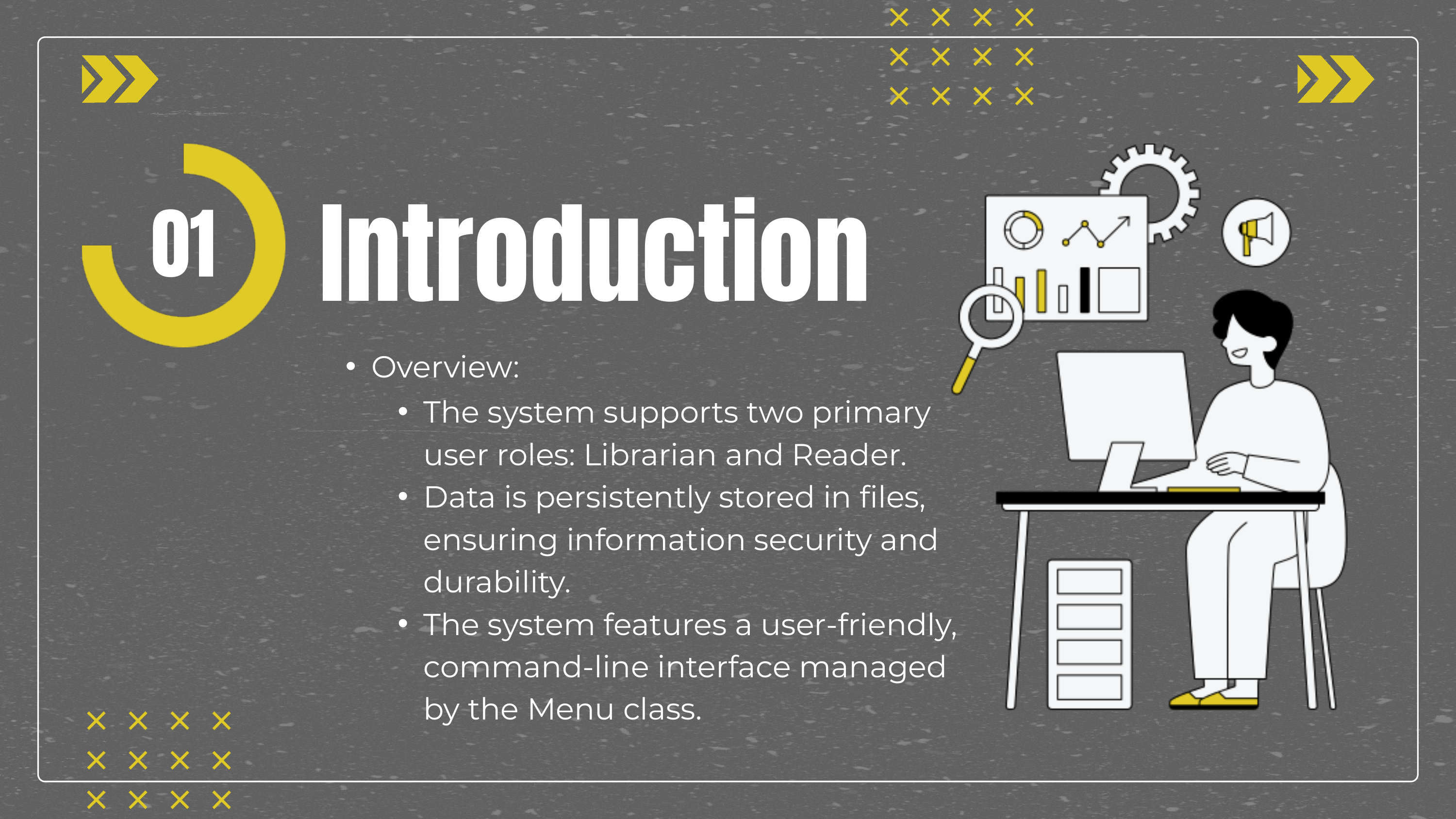

Introduction
01

Overview:

The system supports two primary user roles: Librarian and Reader.
Data is persistently stored in files, ensuring information security and durability.
The system features a user-friendly, command-line interface managed by the Menu class.